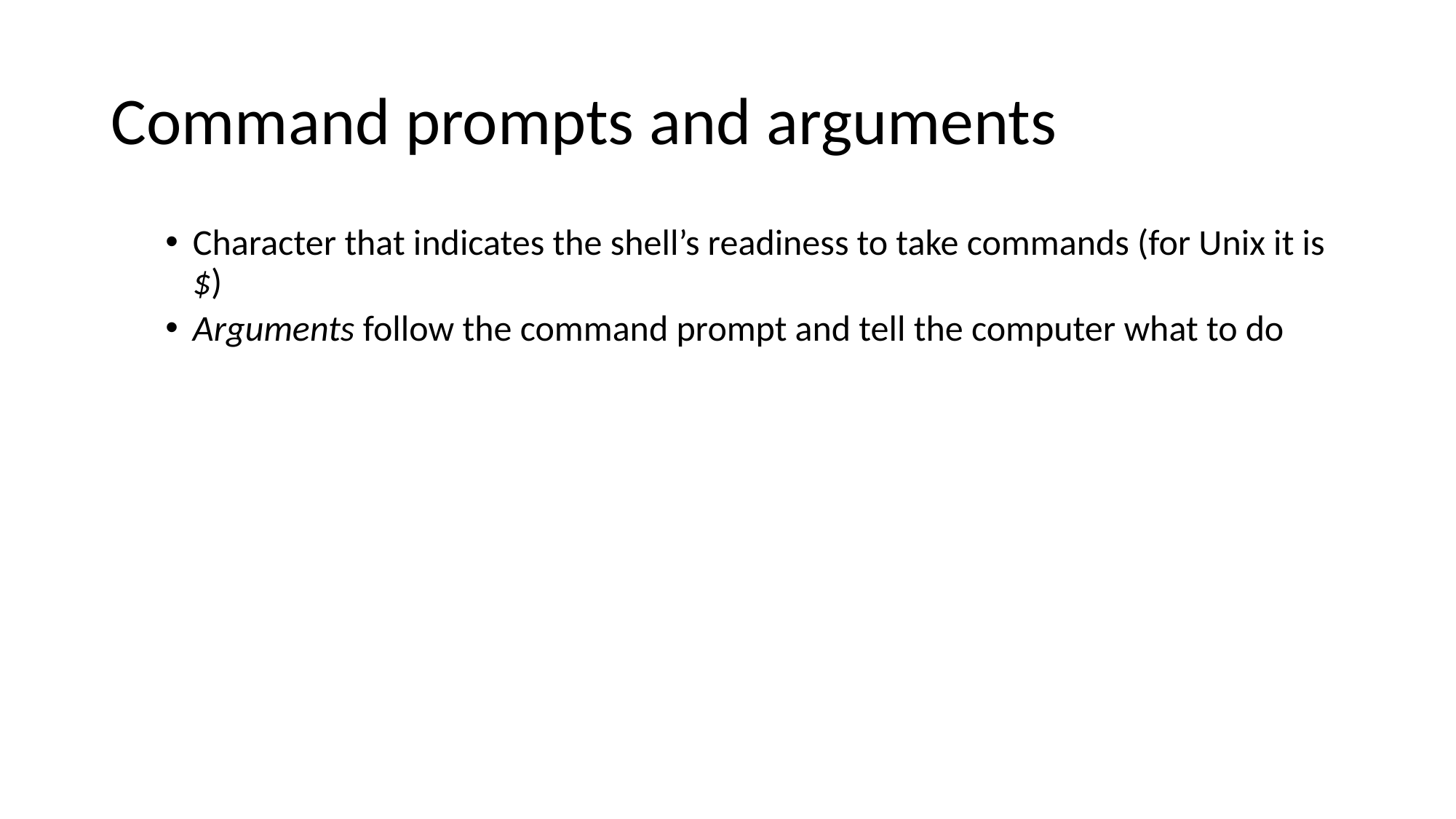

# Command prompts and arguments
Character that indicates the shell’s readiness to take commands (for Unix it is $)
Arguments follow the command prompt and tell the computer what to do